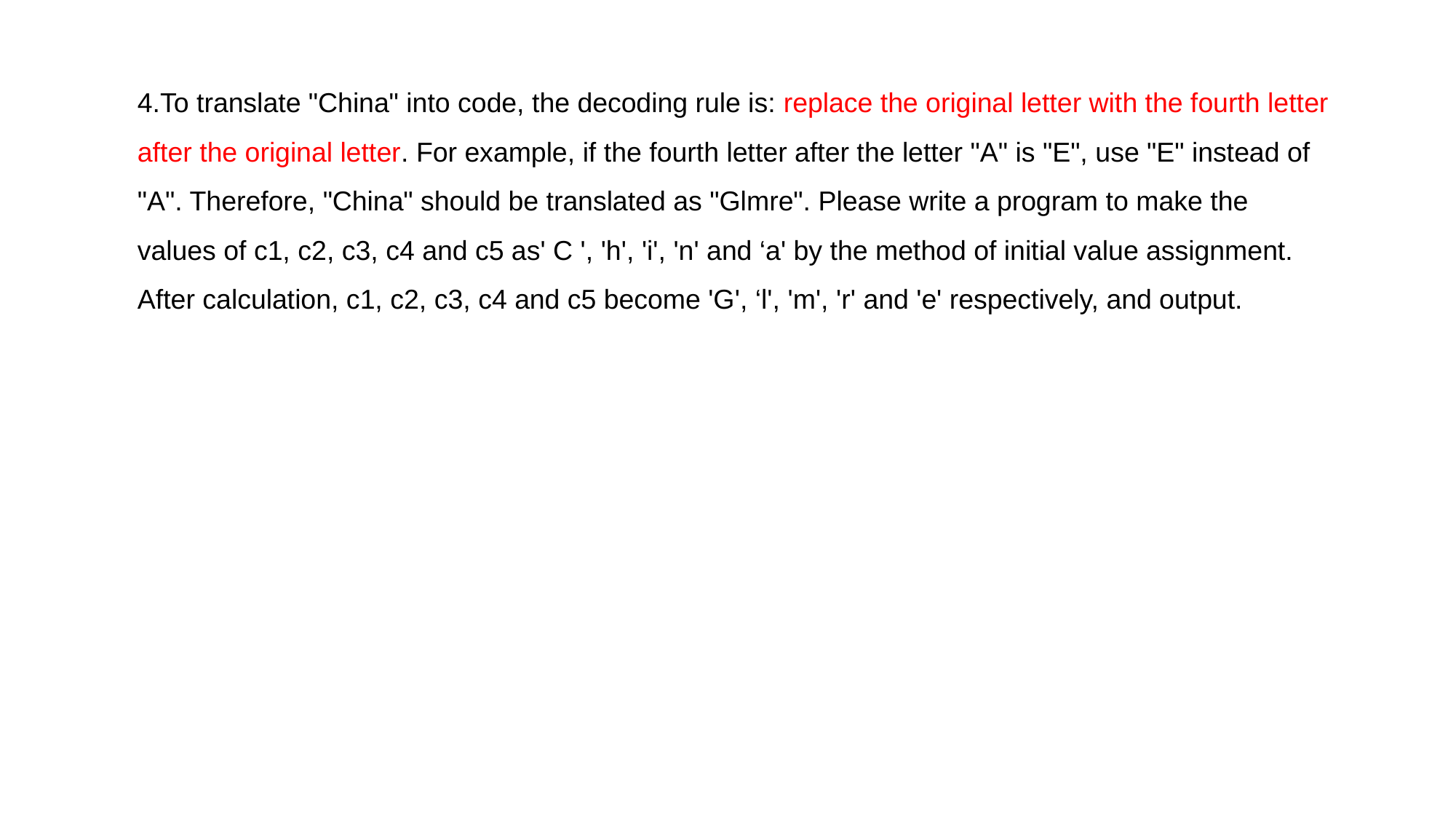

4.To translate "China" into code, the decoding rule is: replace the original letter with the fourth letter after the original letter. For example, if the fourth letter after the letter "A" is "E", use "E" instead of "A". Therefore, "China" should be translated as "Glmre". Please write a program to make the values of c1, c2, c3, c4 and c5 as' C ', 'h', 'i', 'n' and ‘a' by the method of initial value assignment. After calculation, c1, c2, c3, c4 and c5 become 'G', ‘l', 'm', 'r' and 'e' respectively, and output.